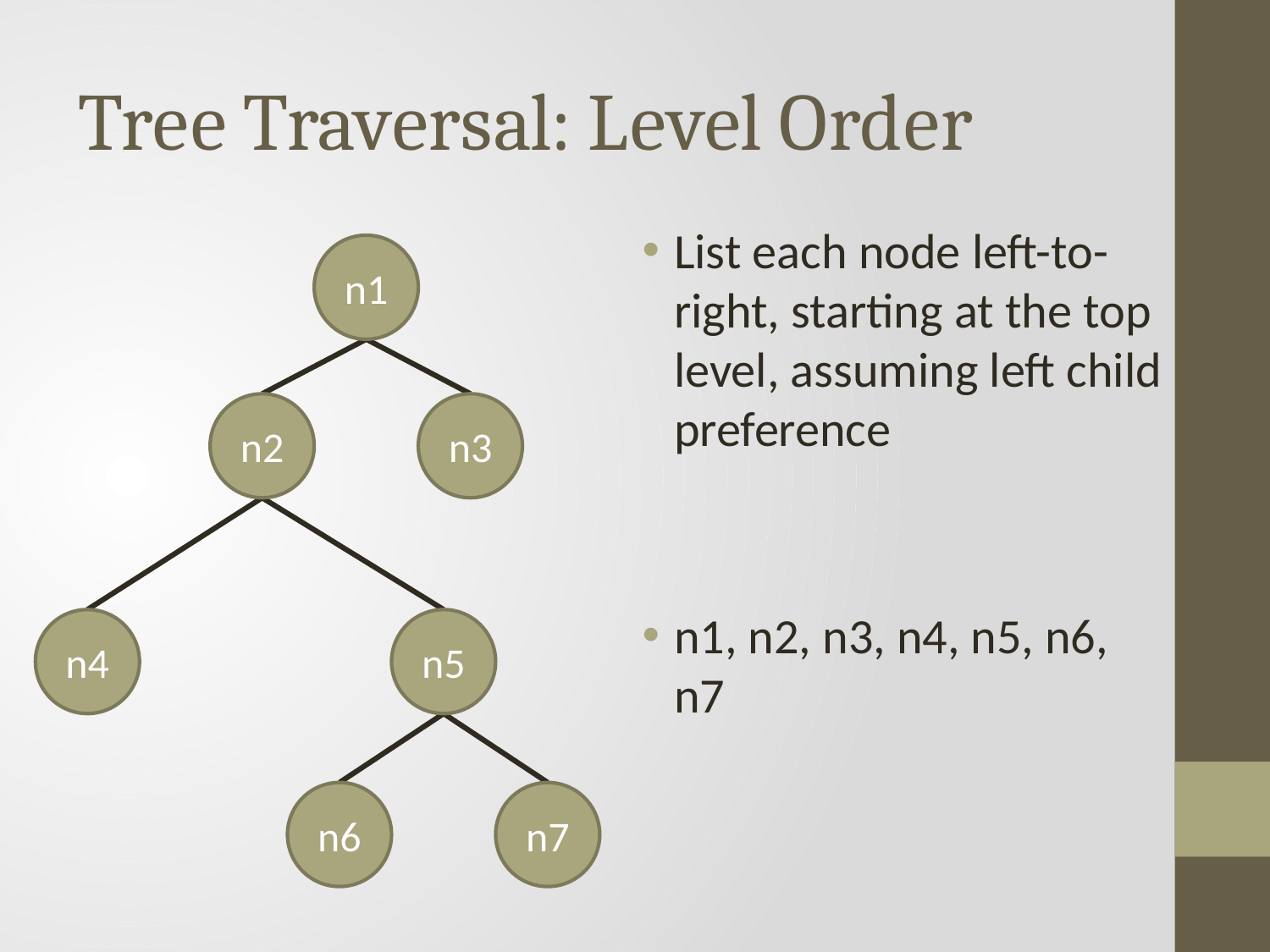

# Tree Traversal: Level Order
List each node left-to-right, starting at the top level, assuming left child preference

n1, n2, n3, n4, n5, n6, n7
n1
n2
n3
n4
n5
n6
n7